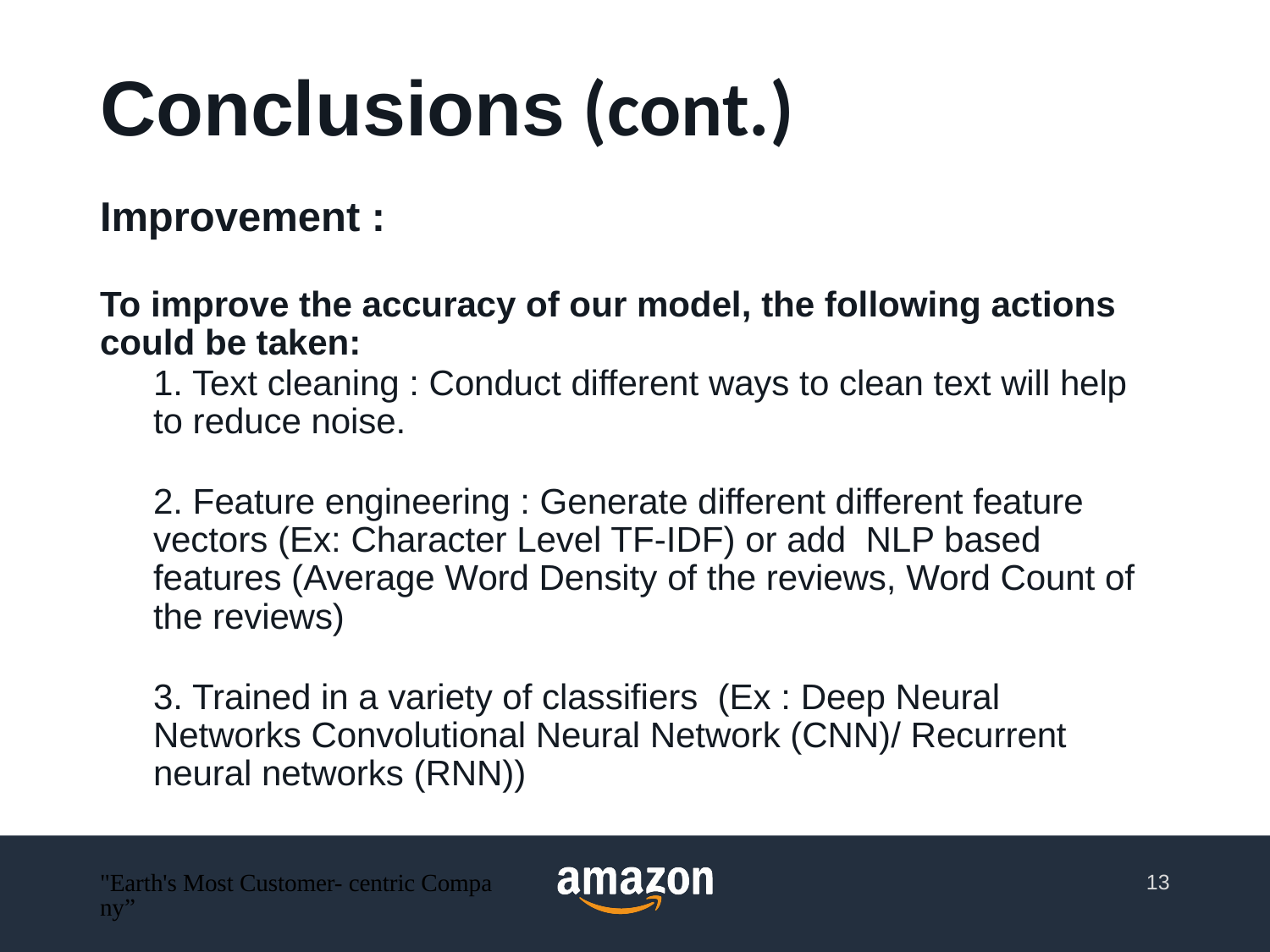

# Conclusions (cont.)
Improvement :

To improve the accuracy of our model, the following actions could be taken:
1. Text cleaning : Conduct different ways to clean text will help to reduce noise.

2. Feature engineering : Generate different different feature vectors (Ex: Character Level TF-IDF) or add  NLP based features (Average Word Density of the reviews, Word Count of the reviews)

3. Trained in a variety of classifiers  (Ex : Deep Neural Networks Convolutional Neural Network (CNN)/ Recurrent neural networks (RNN))

"Earth's Most Customer- centric Company”
13